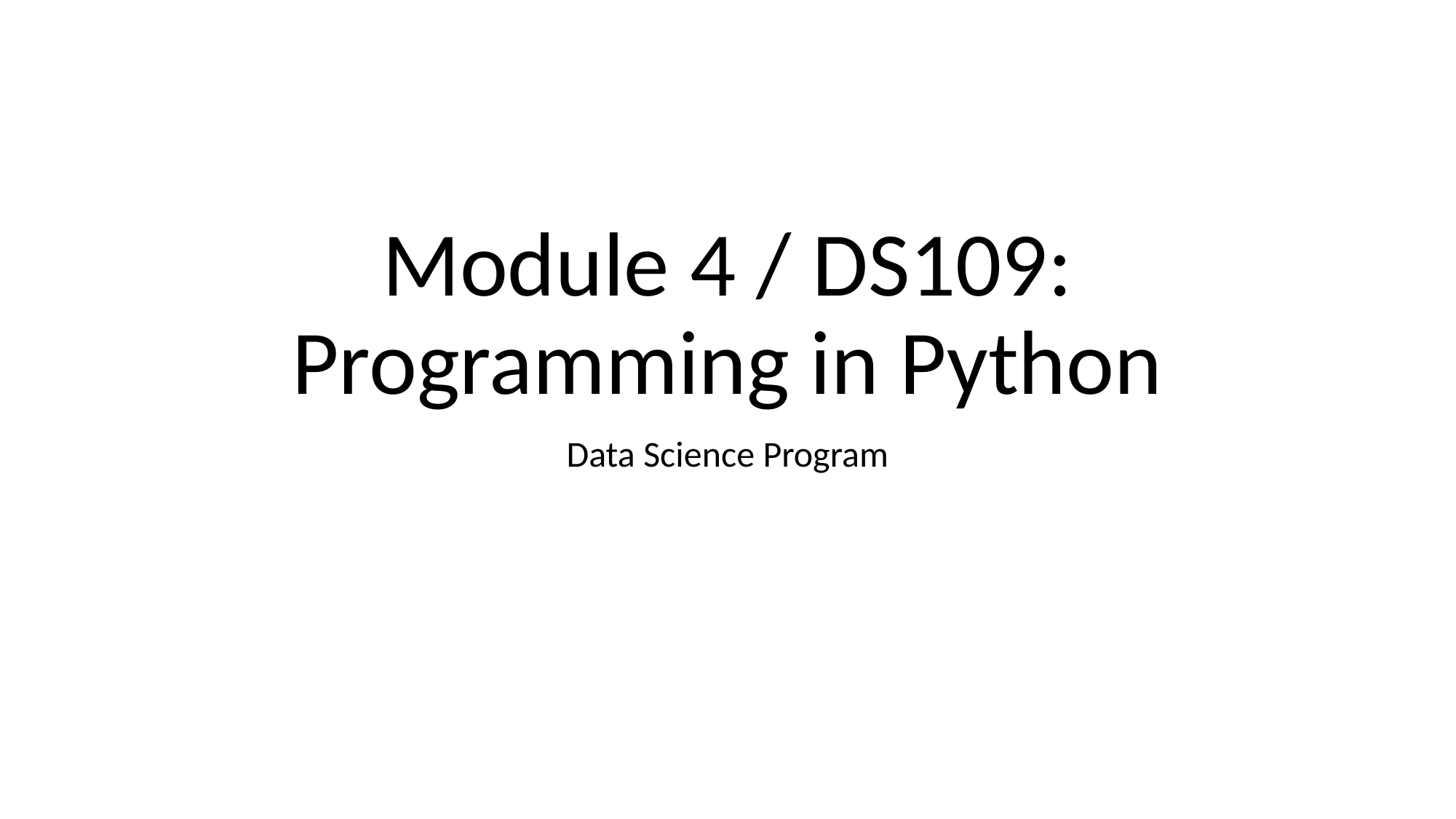

# Module 4 / DS109: Programming in Python
Data Science Program